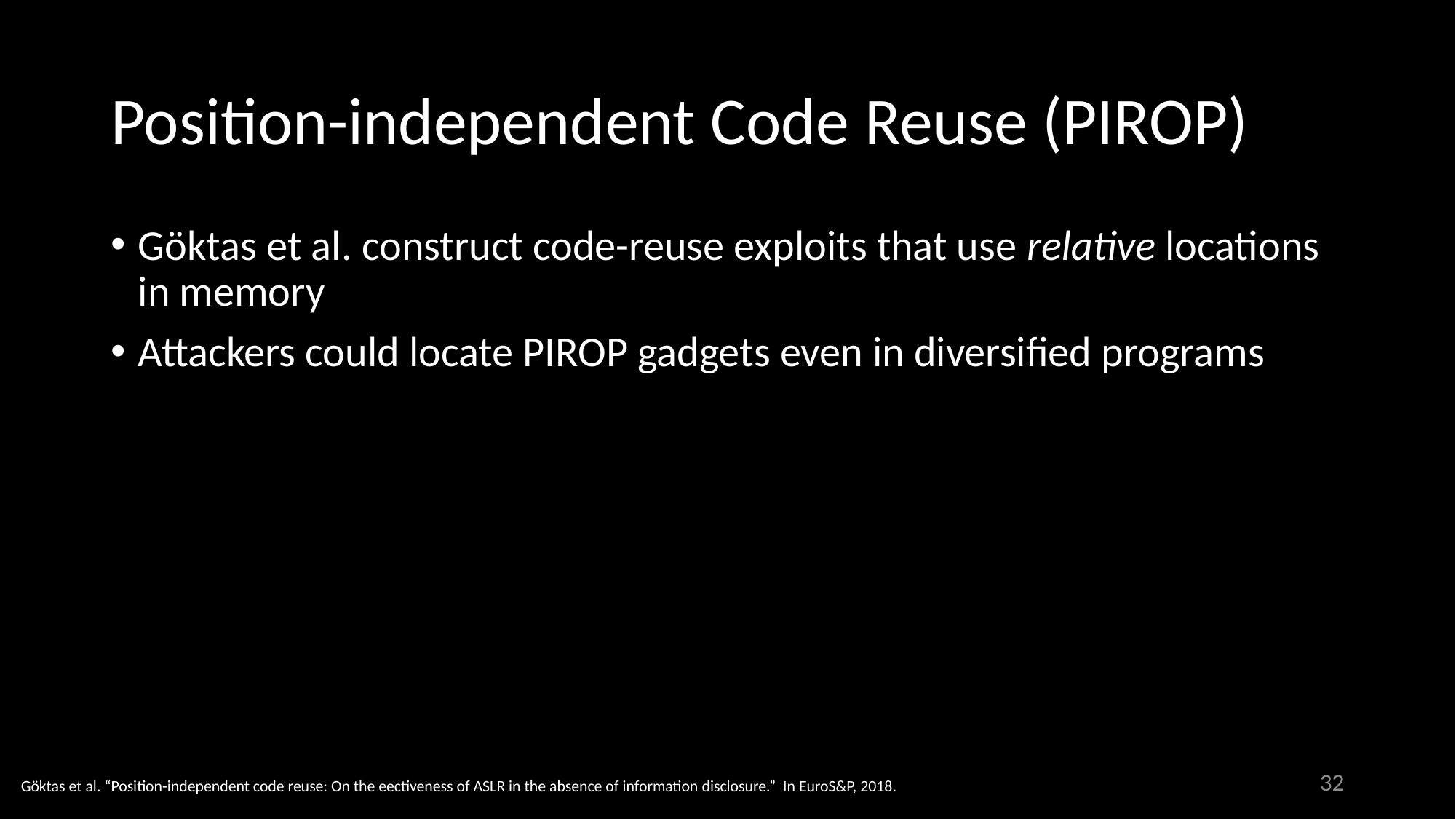

# Position-independent Code Reuse (PIROP)
Göktas et al. construct code-reuse exploits that use relative locations in memory
Attackers could locate PIROP gadgets even in diversified programs
32
Göktas et al. “Position-independent code reuse: On the eectiveness of ASLR in the absence of information disclosure.”  In EuroS&P, 2018.